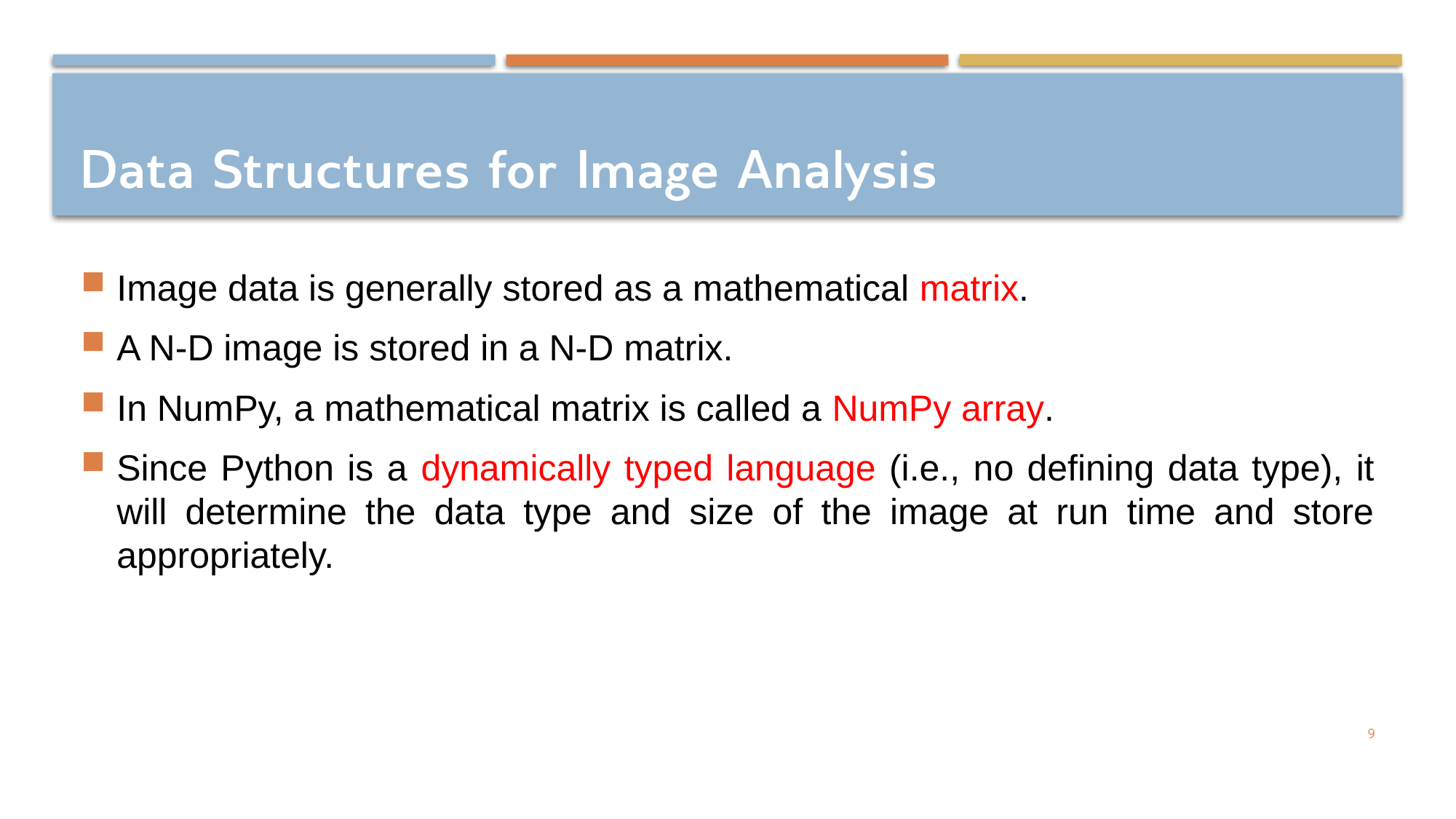

# Data Structures for Image Analysis
Image data is generally stored as a mathematical matrix.
A N-D image is stored in a N-D matrix.
In NumPy, a mathematical matrix is called a NumPy array.
Since Python is a dynamically typed language (i.e., no defining data type), it will determine the data type and size of the image at run time and store appropriately.

9